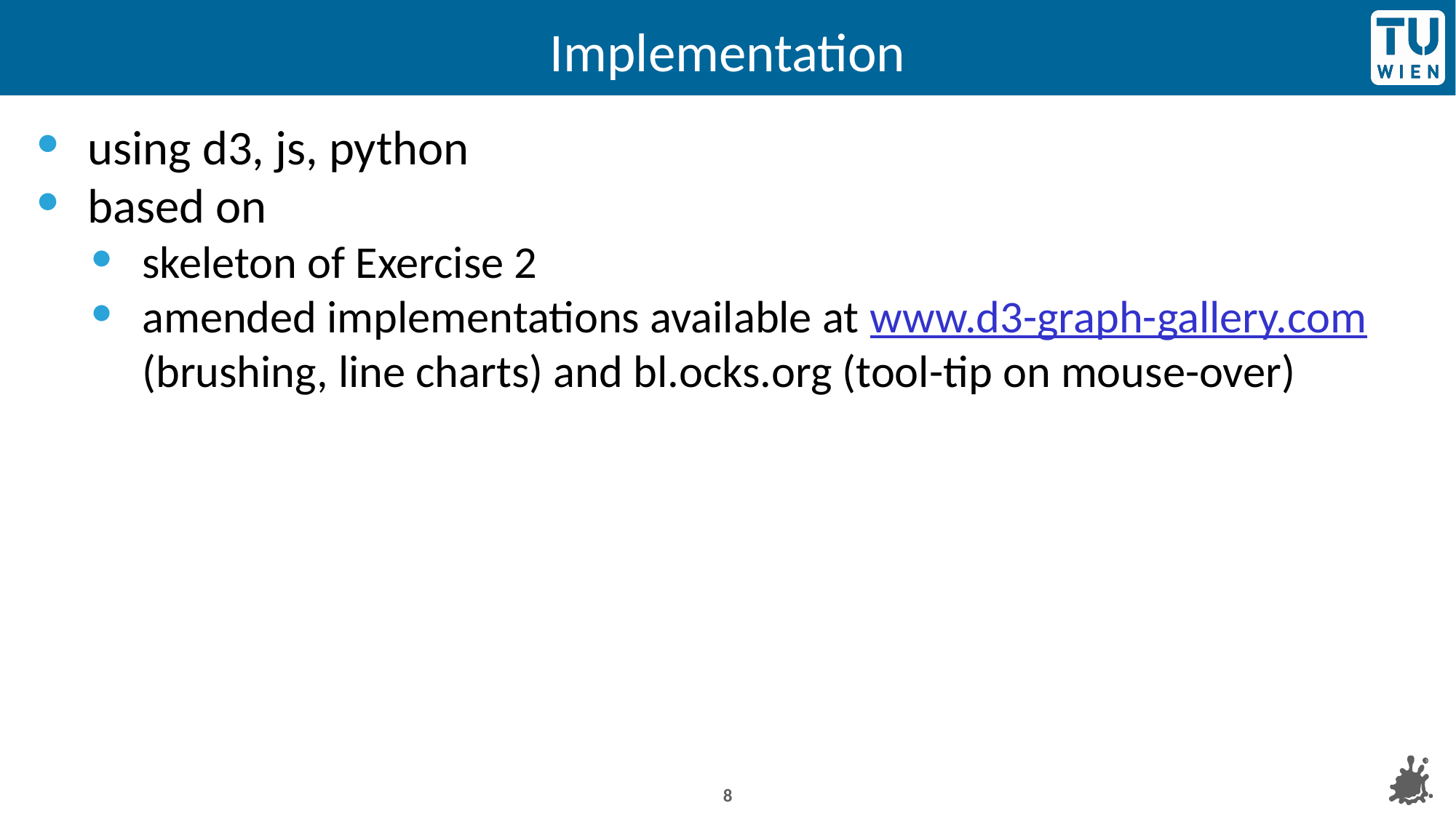

# Implementation
using d3, js, python
based on
skeleton of Exercise 2
amended implementations available at www.d3-graph-gallery.com (brushing, line charts) and bl.ocks.org (tool-tip on mouse-over)
8